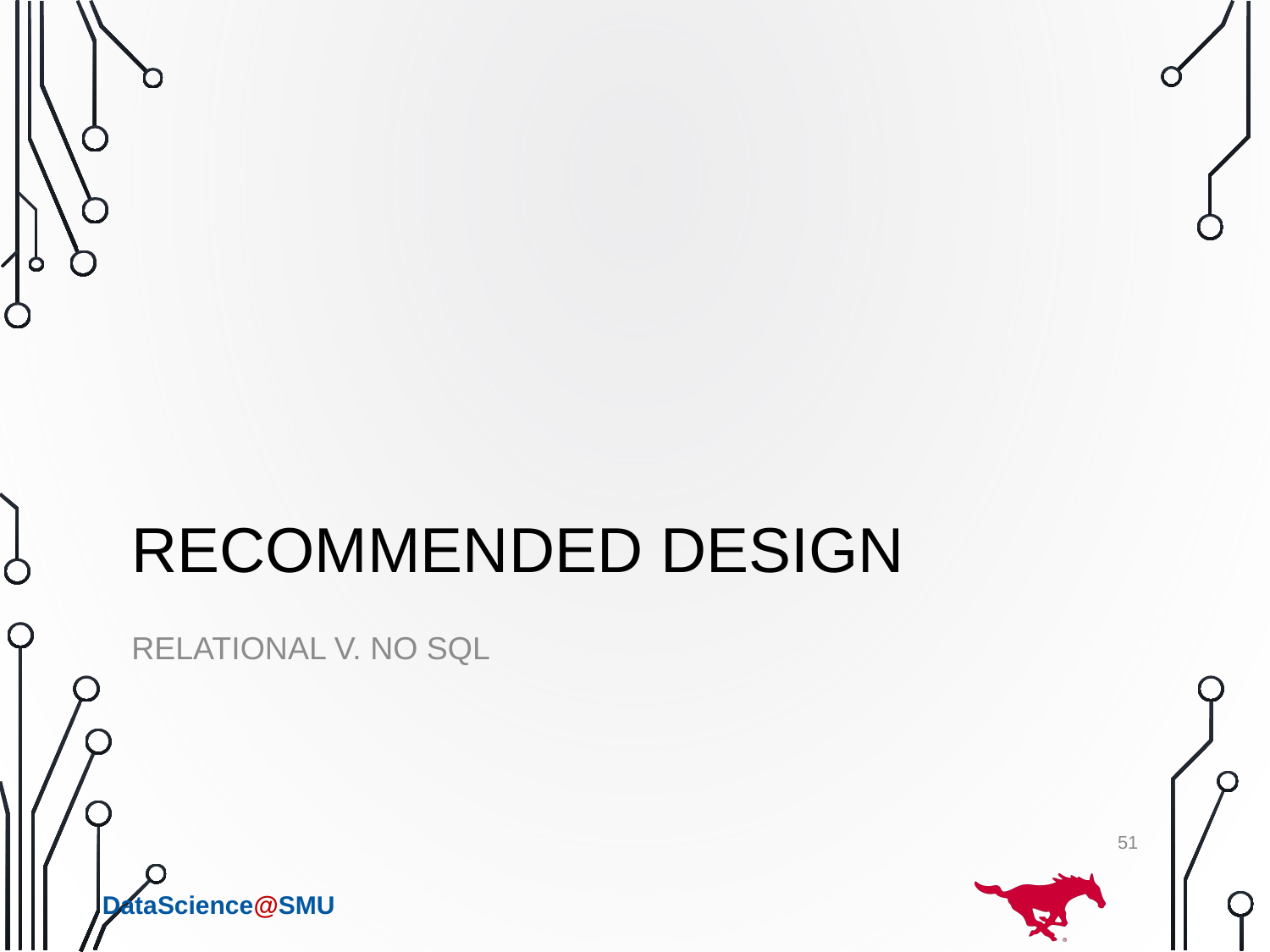

# Recommended design
relational v. no sql
51